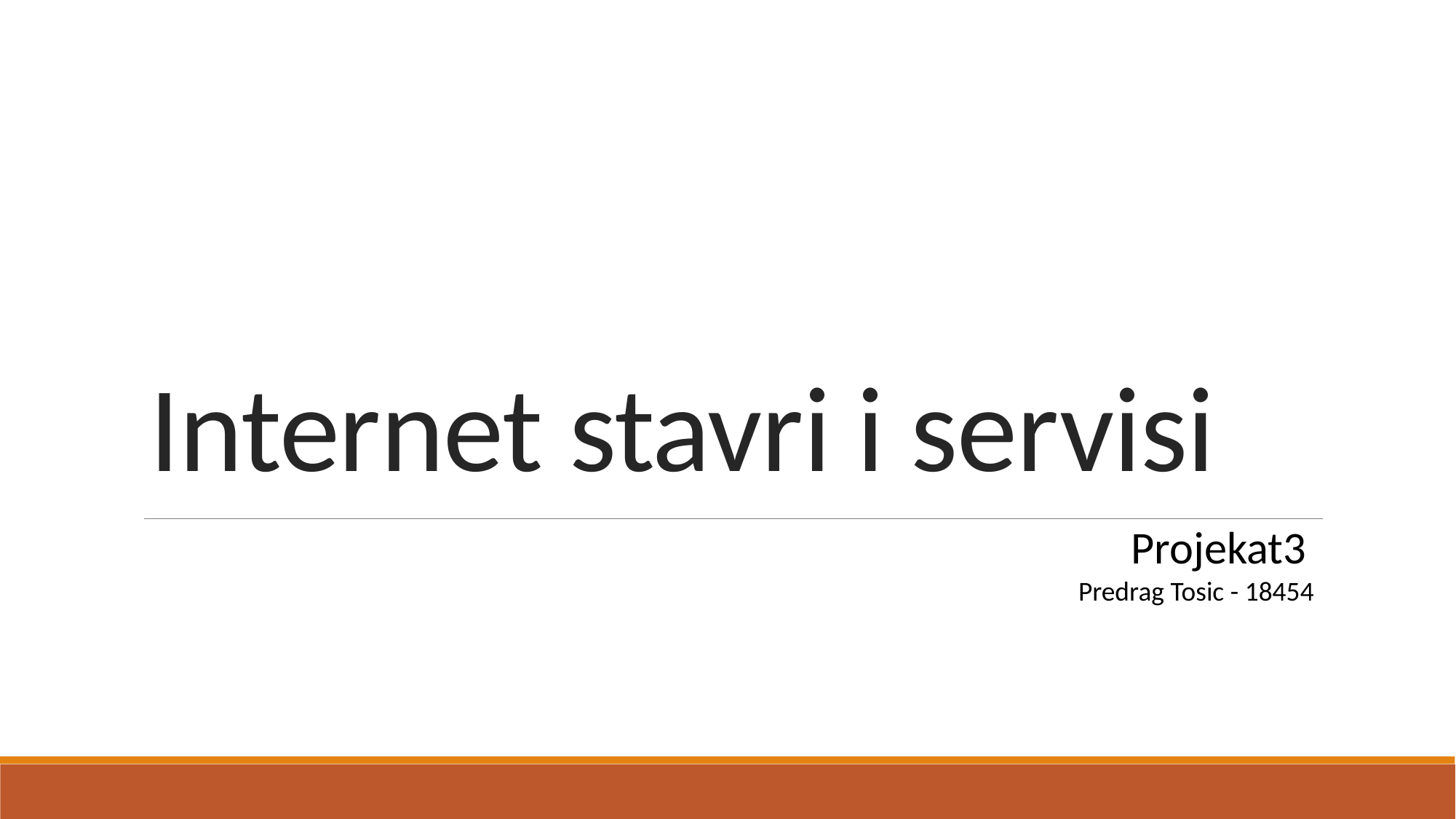

# Internet stavri i servisi
Projekat3
Predrag Tosic - 18454